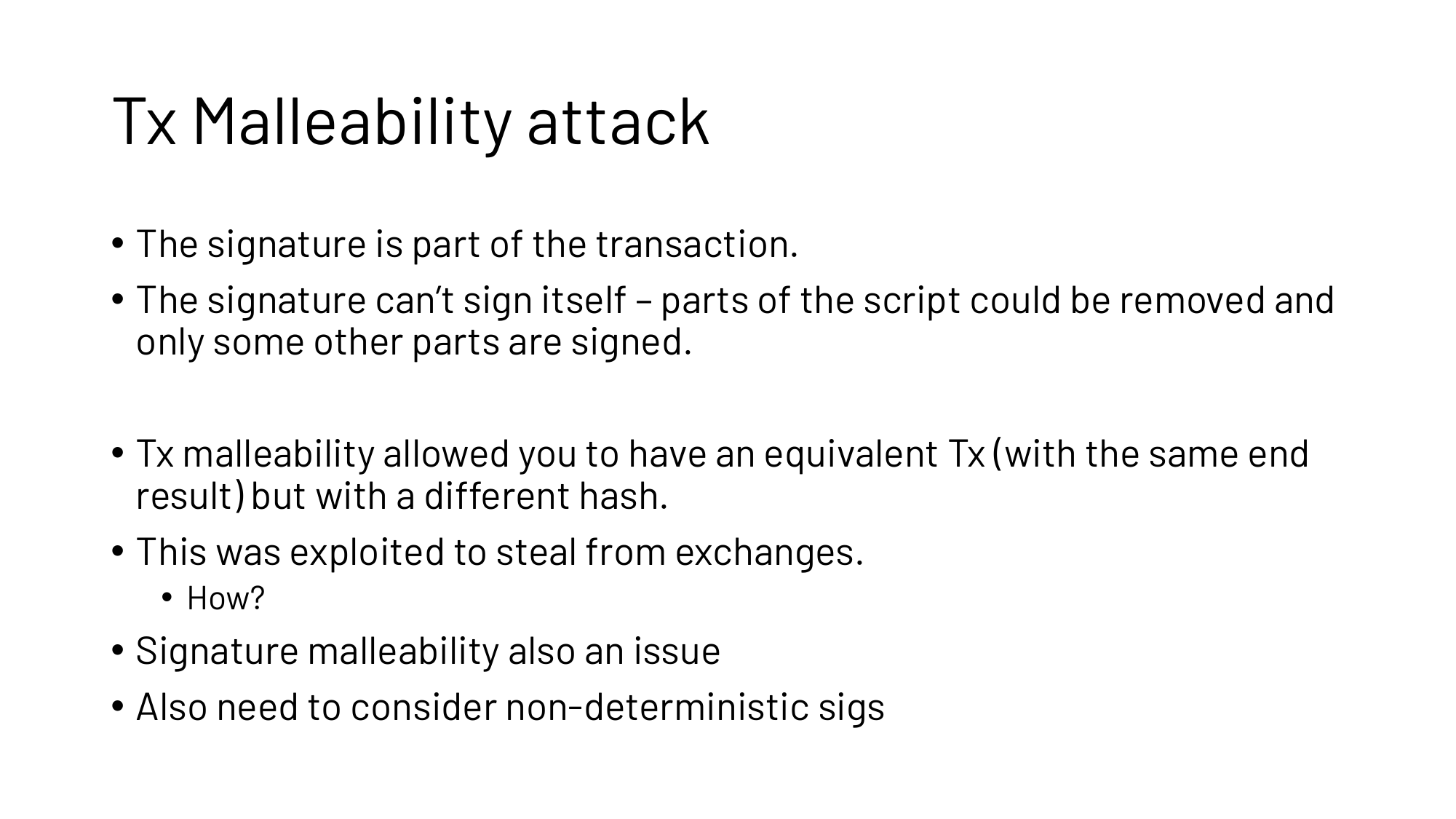

# Tx Malleability attack
The signature is part of the transaction.
The signature can’t sign itself – parts of the script could be removed and only some other parts are signed.

Tx malleability allowed you to have an equivalent Tx (with the same end result) but with a different hash.
This was exploited to steal from exchanges.
How?
Signature malleability also an issue
Also need to consider non-deterministic sigs